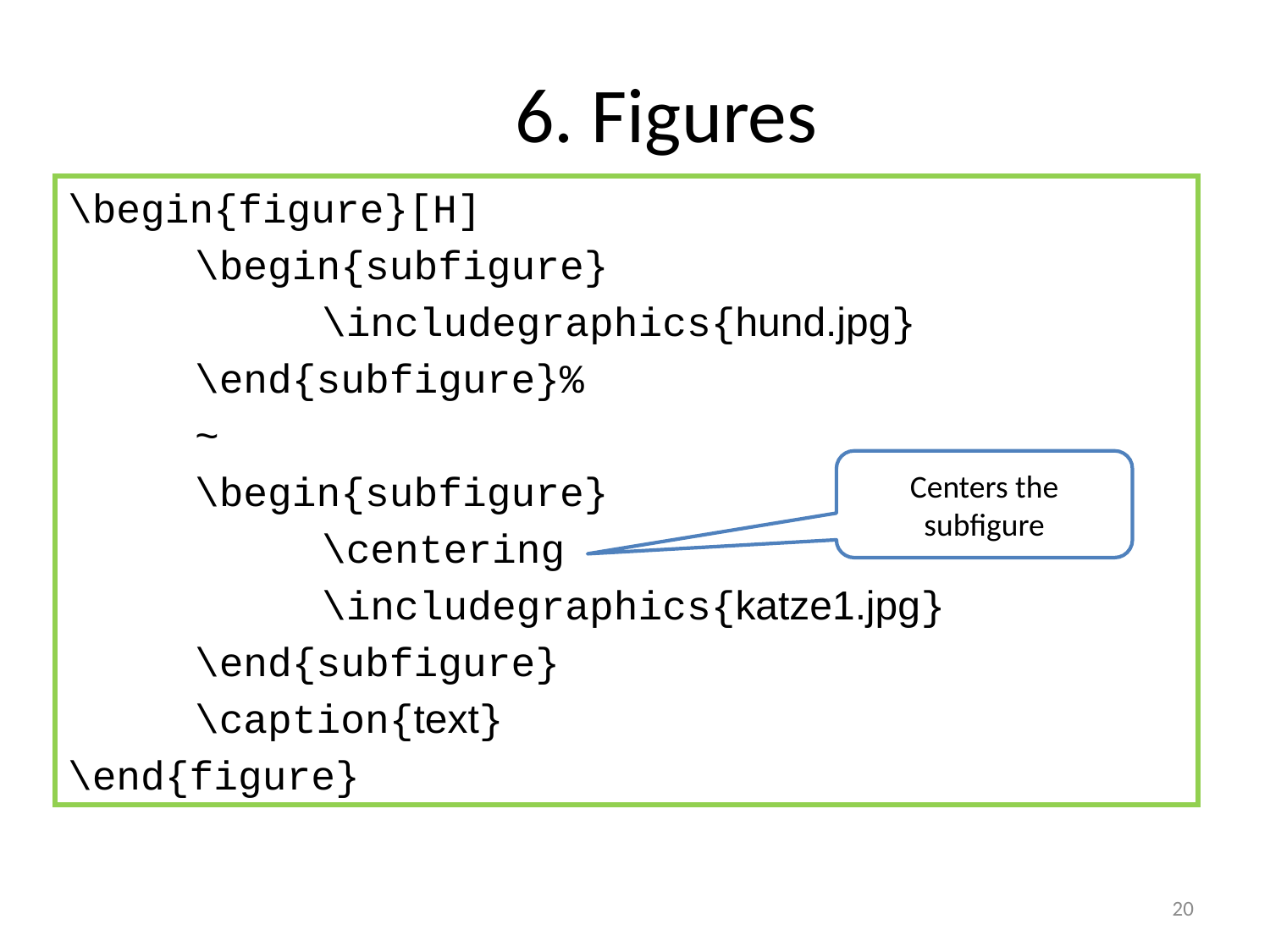

# 6. Figures
\begin{figure}[H]
	\begin{subfigure}
		\includegraphics{hund.jpg}
	\end{subfigure}%
	~
	\begin{subfigure}
		\centering
		\includegraphics{katze1.jpg}
	\end{subfigure}
	\caption{text}
\end{figure}

Centers the subfigure

20